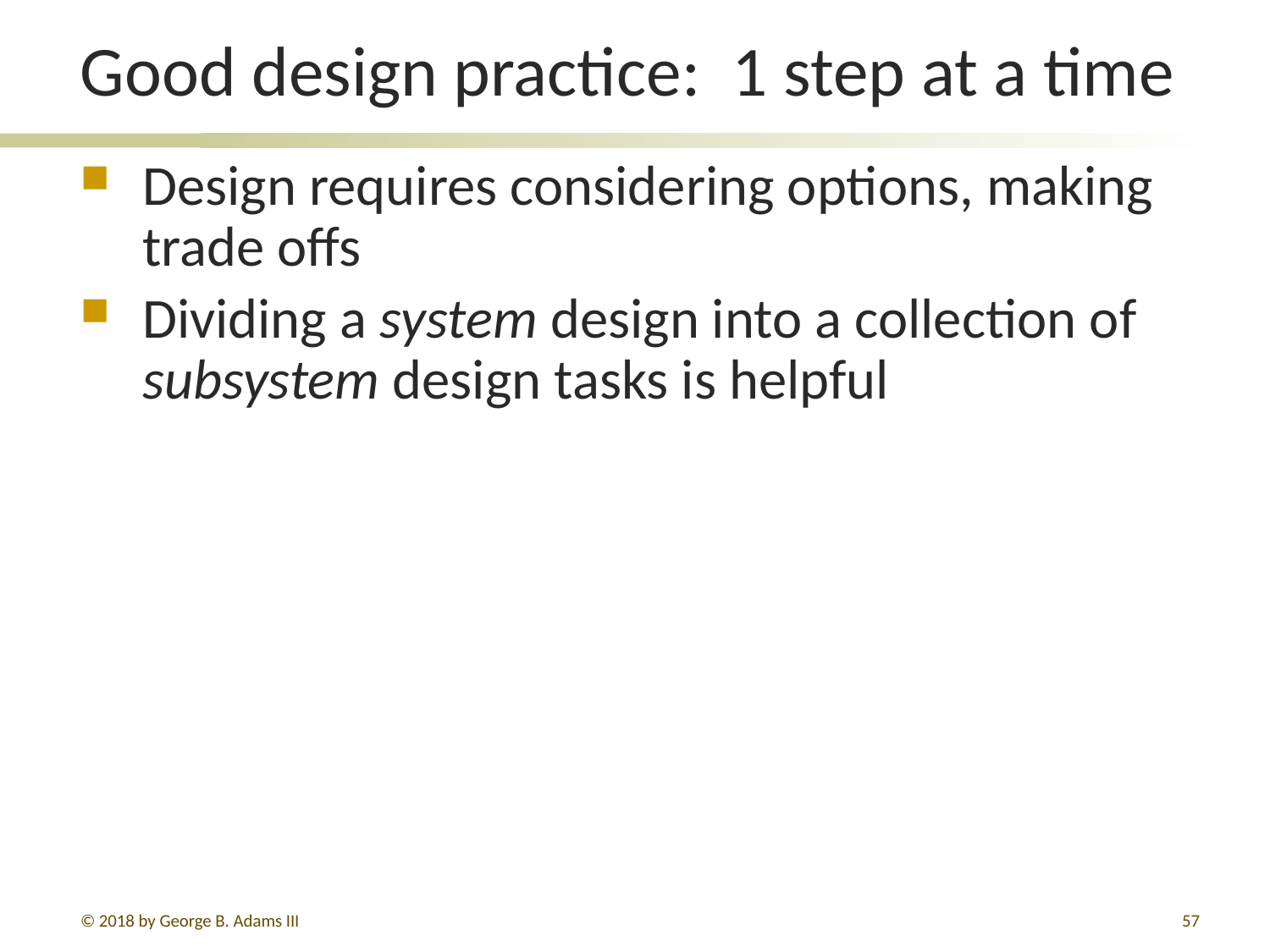

# Good design practice:  1 step at a time
Design requires considering options, making trade offs
Dividing a system design into a collection of subsystem design tasks is helpful
© 2018 by George B. Adams III
57